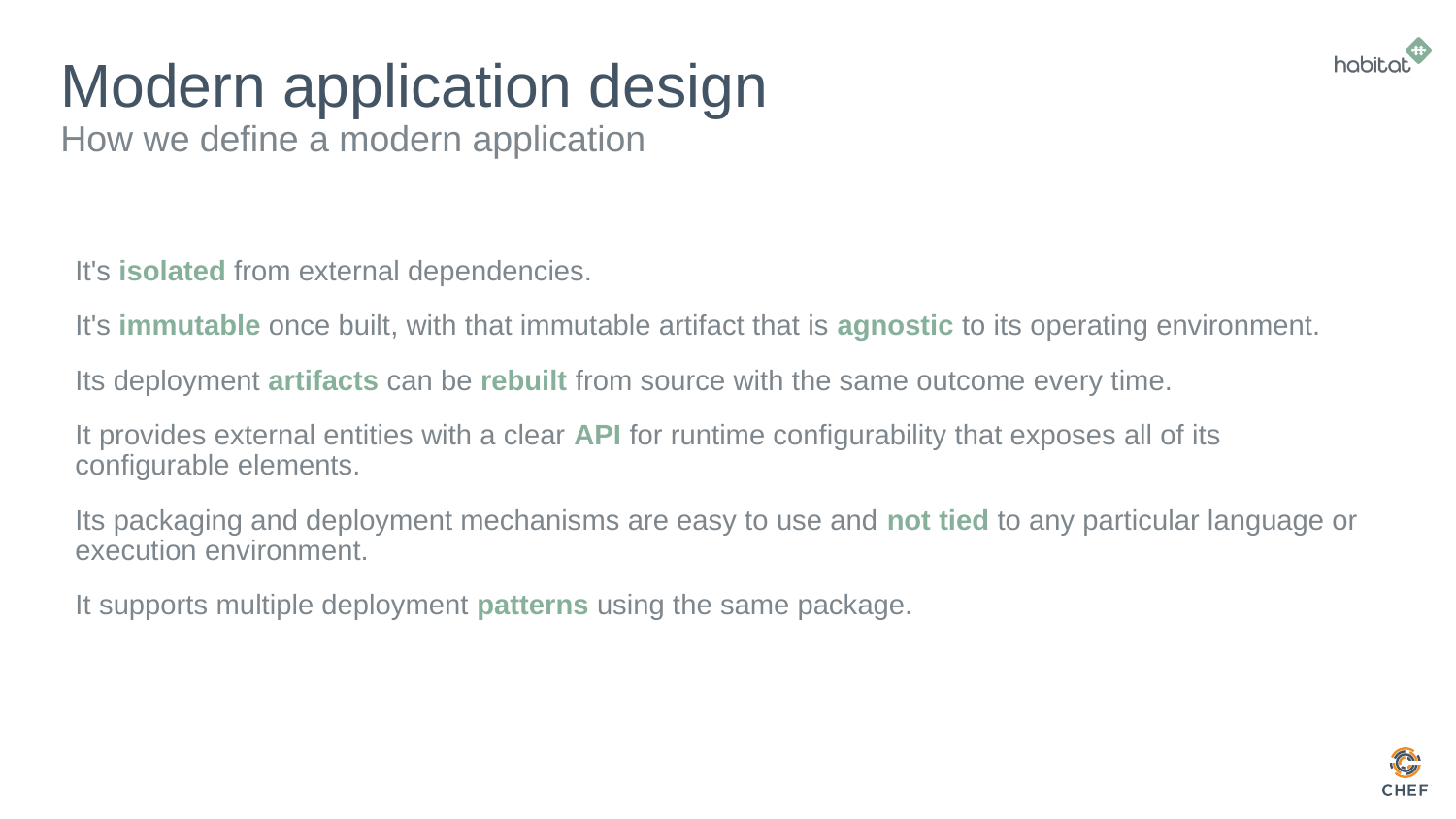

# Modern application design
How we define a modern application

It's isolated from external dependencies.
It's immutable once built, with that immutable artifact that is agnostic to its operating environment.
Its deployment artifacts can be rebuilt from source with the same outcome every time.
It provides external entities with a clear API for runtime configurability that exposes all of its configurable elements.
Its packaging and deployment mechanisms are easy to use and not tied to any particular language or execution environment.
It supports multiple deployment patterns using the same package.